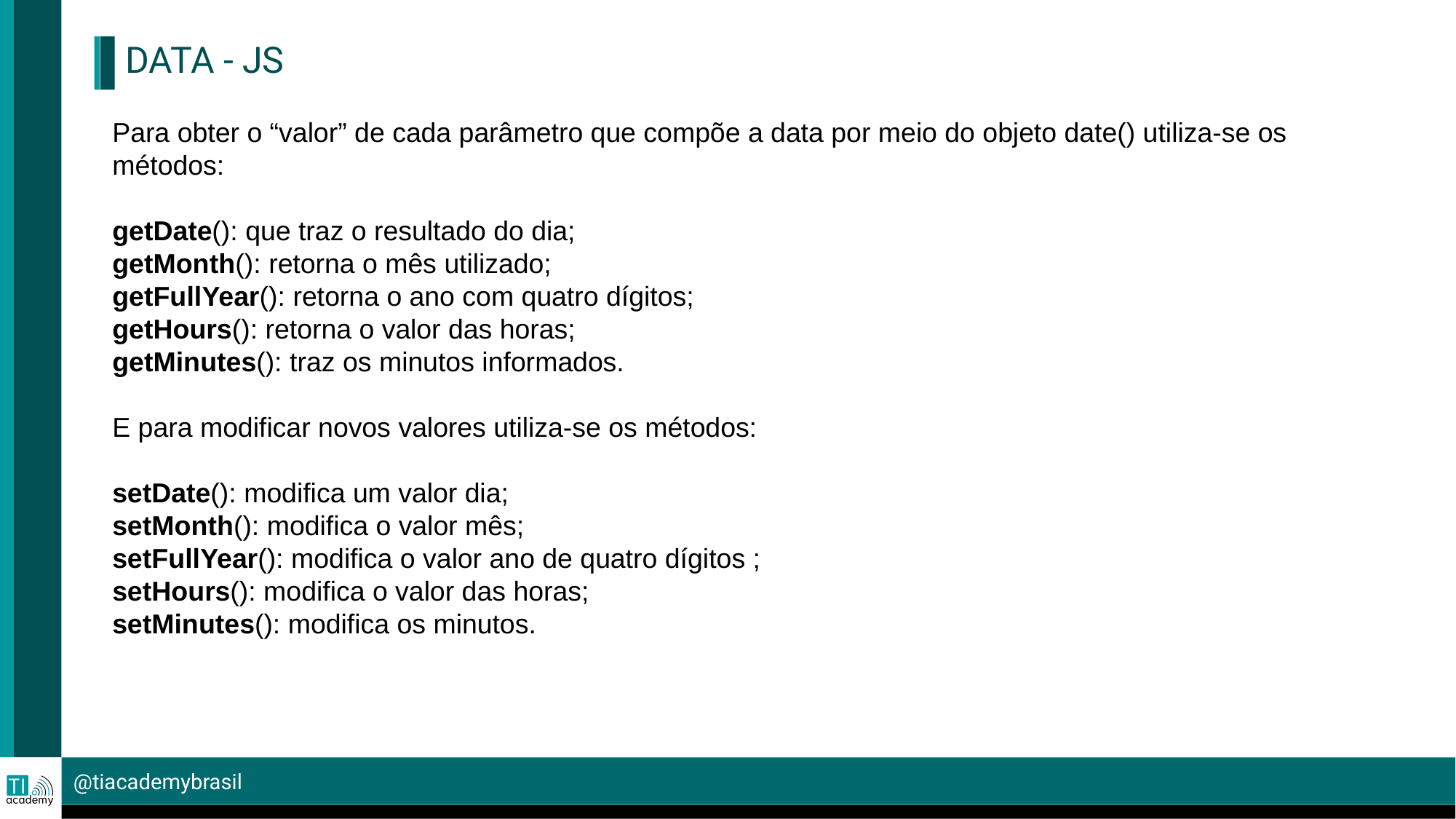

# DATA - JS
Para obter o “valor” de cada parâmetro que compõe a data por meio do objeto date() utiliza-se os métodos:

getDate(): que traz o resultado do dia;
getMonth(): retorna o mês utilizado;
getFullYear(): retorna o ano com quatro dígitos;
getHours(): retorna o valor das horas;
getMinutes(): traz os minutos informados.

E para modificar novos valores utiliza-se os métodos:

setDate(): modifica um valor dia;
setMonth(): modifica o valor mês;
setFullYear(): modifica o valor ano de quatro dígitos ;
setHours(): modifica o valor das horas;
setMinutes(): modifica os minutos.